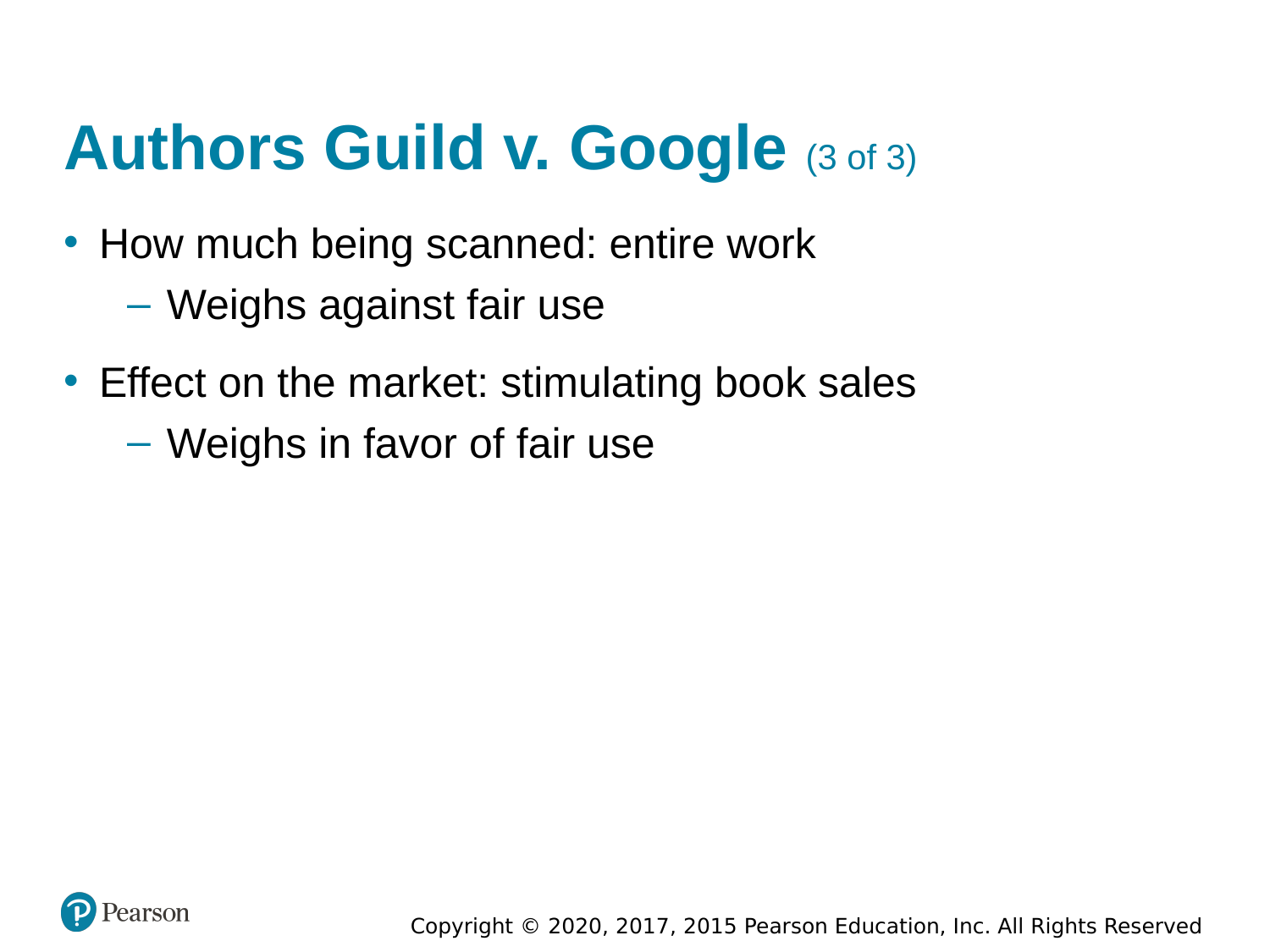

# Authors Guild v. Google (3 of 3)
How much being scanned: entire work
Weighs against fair use
Effect on the market: stimulating book sales
Weighs in favor of fair use